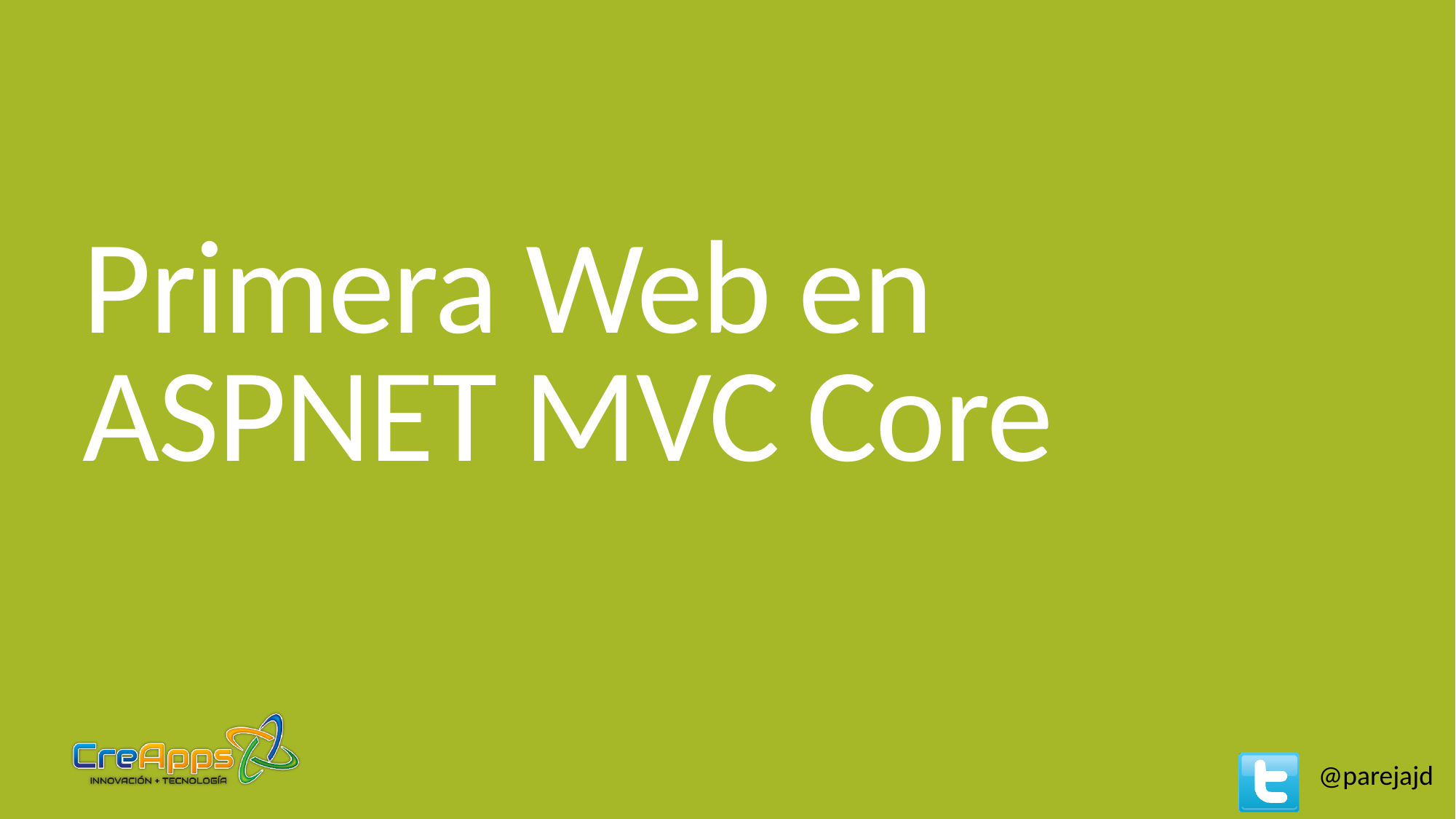

# Primera Web en ASPNET MVC Core